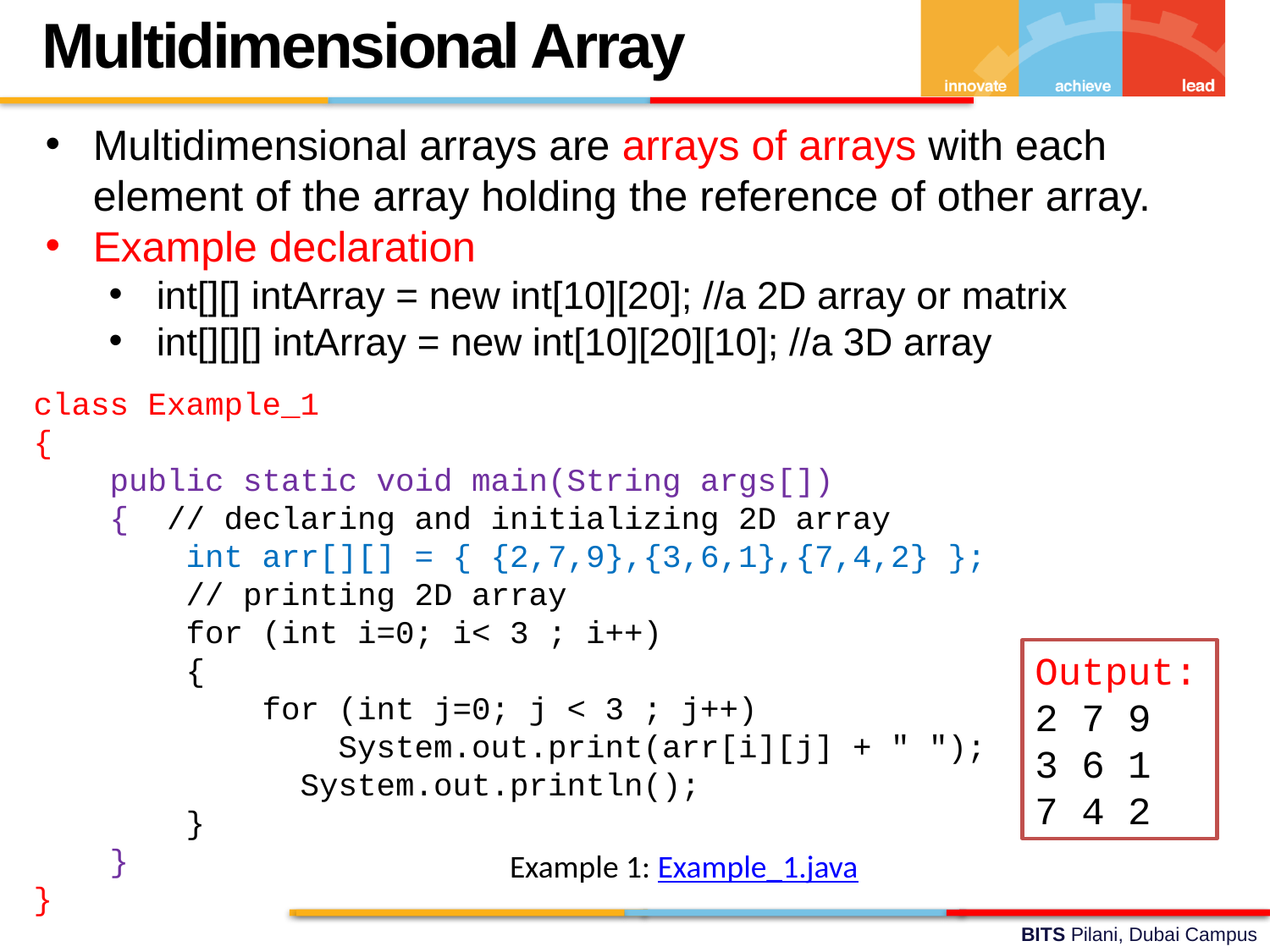

Multidimensional Array

Multidimensional arrays are arrays of arrays with each element of the array holding the reference of other array.
Example declaration
int[][] intArray = new int[10][20]; //a 2D array or matrix
int[][][] intArray = new int[10][20][10]; //a 3D array
class Example_1
{
    public static void main(String args[])
    {  // declaring and initializing 2D array
        int arr[][] = { {2,7,9},{3,6,1},{7,4,2} };
        // printing 2D array
        for (int i=0; i< 3 ; i++)
        {
            for (int j=0; j < 3 ; j++)
                System.out.print(arr[i][j] + " ");
              System.out.println();
        }
    }
}
Output:
2 7 9
3 6 1
7 4 2
Example 1: Example_1.java